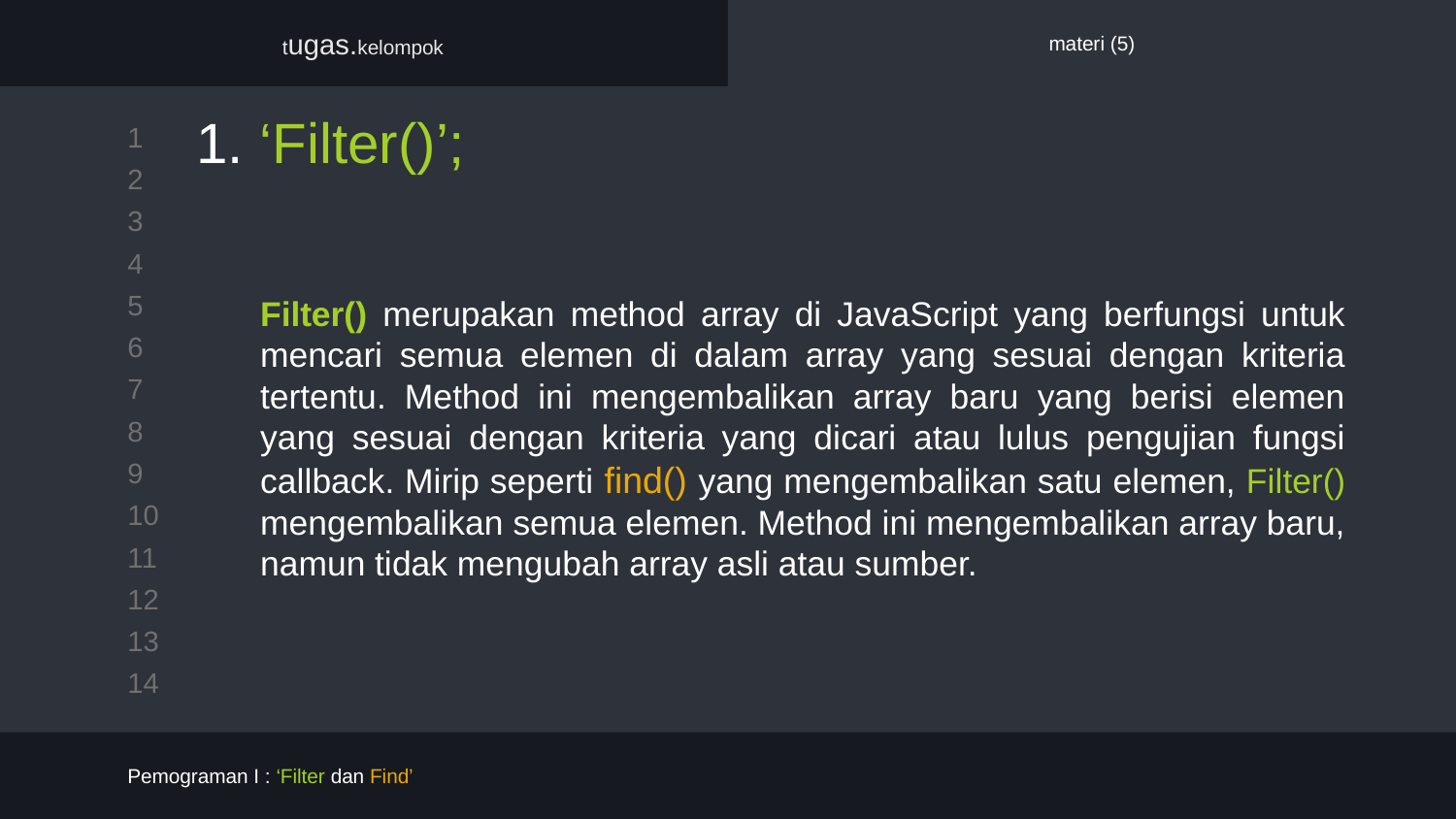

tugas.kelompok
materi (5)
# 1. ‘Filter()’;
Filter() merupakan method array di JavaScript yang berfungsi untuk mencari semua elemen di dalam array yang sesuai dengan kriteria tertentu. Method ini mengembalikan array baru yang berisi elemen yang sesuai dengan kriteria yang dicari atau lulus pengujian fungsi callback. Mirip seperti find() yang mengembalikan satu elemen, Filter() mengembalikan semua elemen. Method ini mengembalikan array baru, namun tidak mengubah array asli atau sumber.

Pemograman I : ‘Filter dan Find’